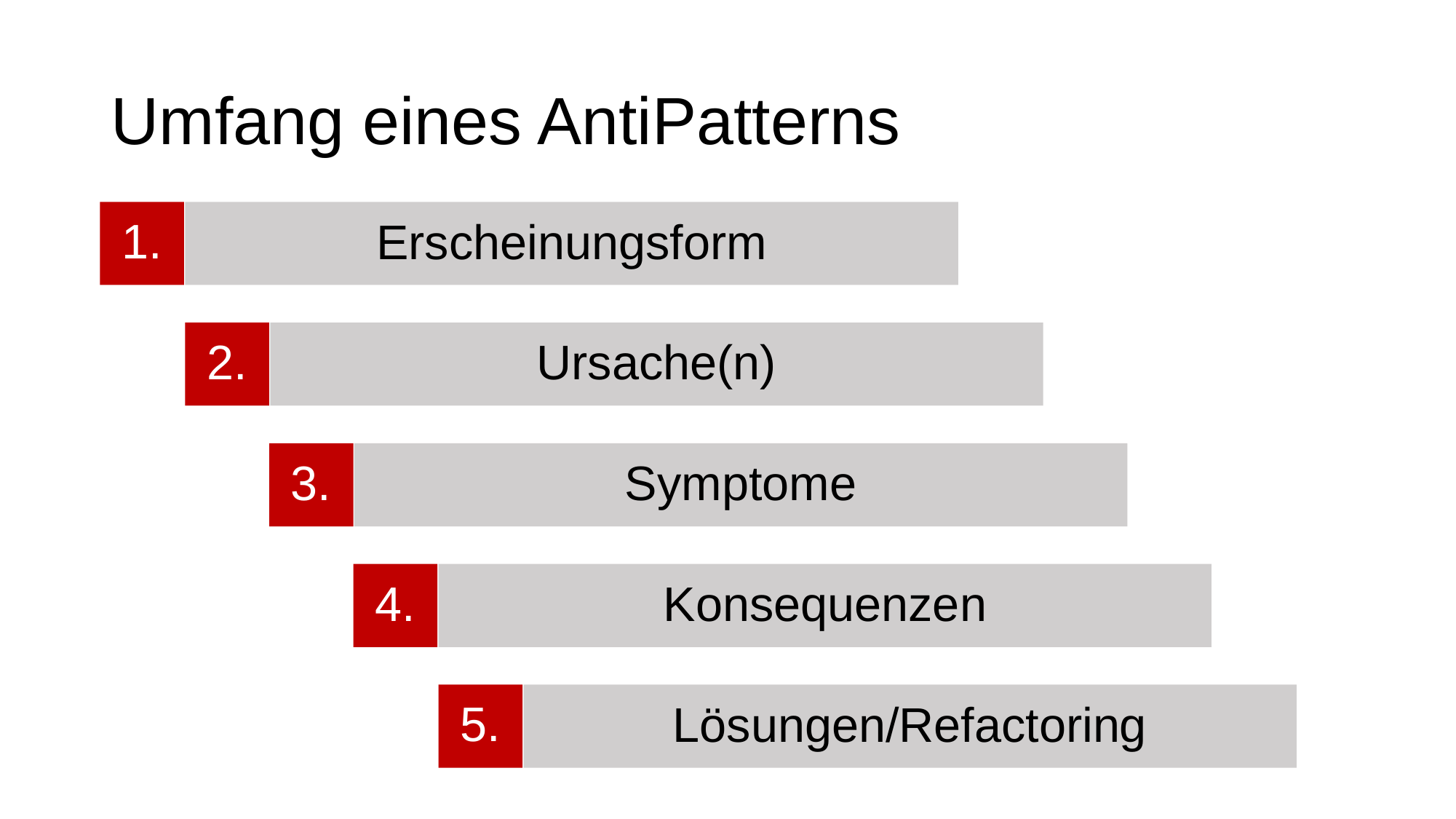

# Umfang eines AntiPatterns
1.
Erscheinungsform
2.
Ursache(n)
3.
Symptome
4.
Konsequenzen
5.
Lösungen/Refactoring